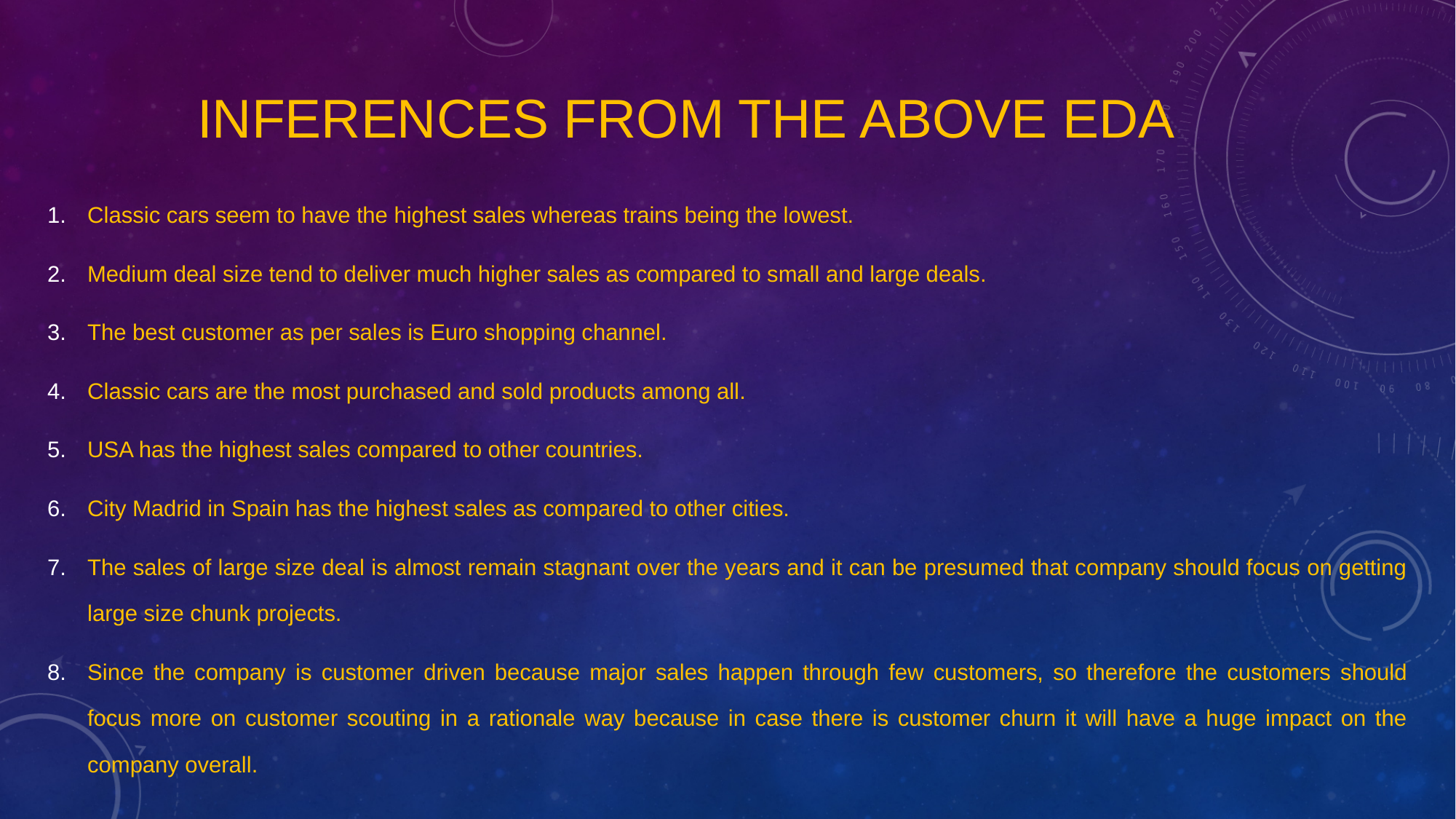

# INFERENCES FROM THE ABOVE EDA
Classic cars seem to have the highest sales whereas trains being the lowest.
Medium deal size tend to deliver much higher sales as compared to small and large deals.
The best customer as per sales is Euro shopping channel.
Classic cars are the most purchased and sold products among all.
USA has the highest sales compared to other countries.
City Madrid in Spain has the highest sales as compared to other cities.
The sales of large size deal is almost remain stagnant over the years and it can be presumed that company should focus on getting large size chunk projects.
Since the company is customer driven because major sales happen through few customers, so therefore the customers should focus more on customer scouting in a rationale way because in case there is customer churn it will have a huge impact on the company overall.